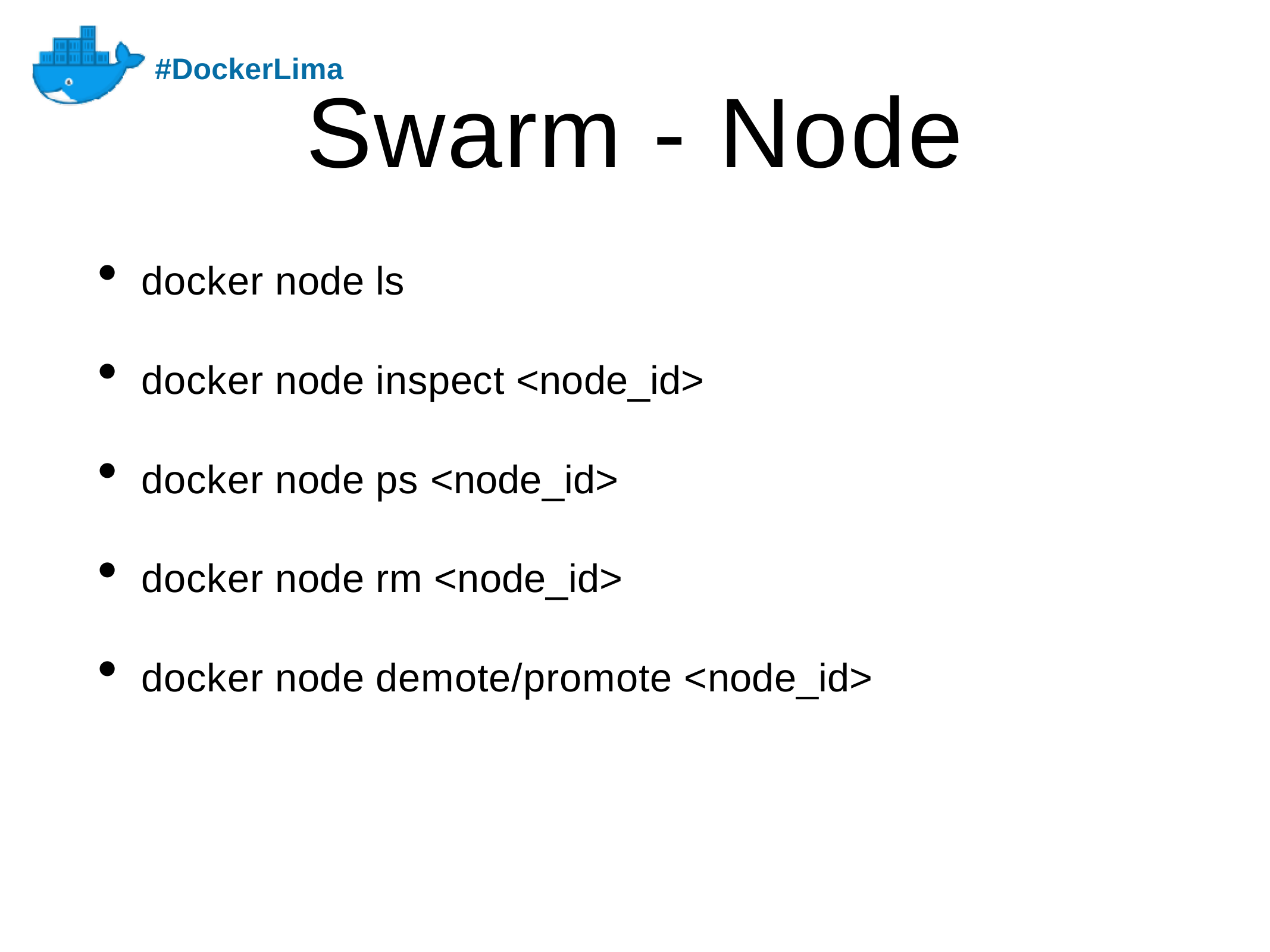

#DockerLima
# Swarm - Node
docker node ls
docker node inspect <node_id>
docker node ps <node_id>
docker node rm <node_id>
docker node demote/promote <node_id>